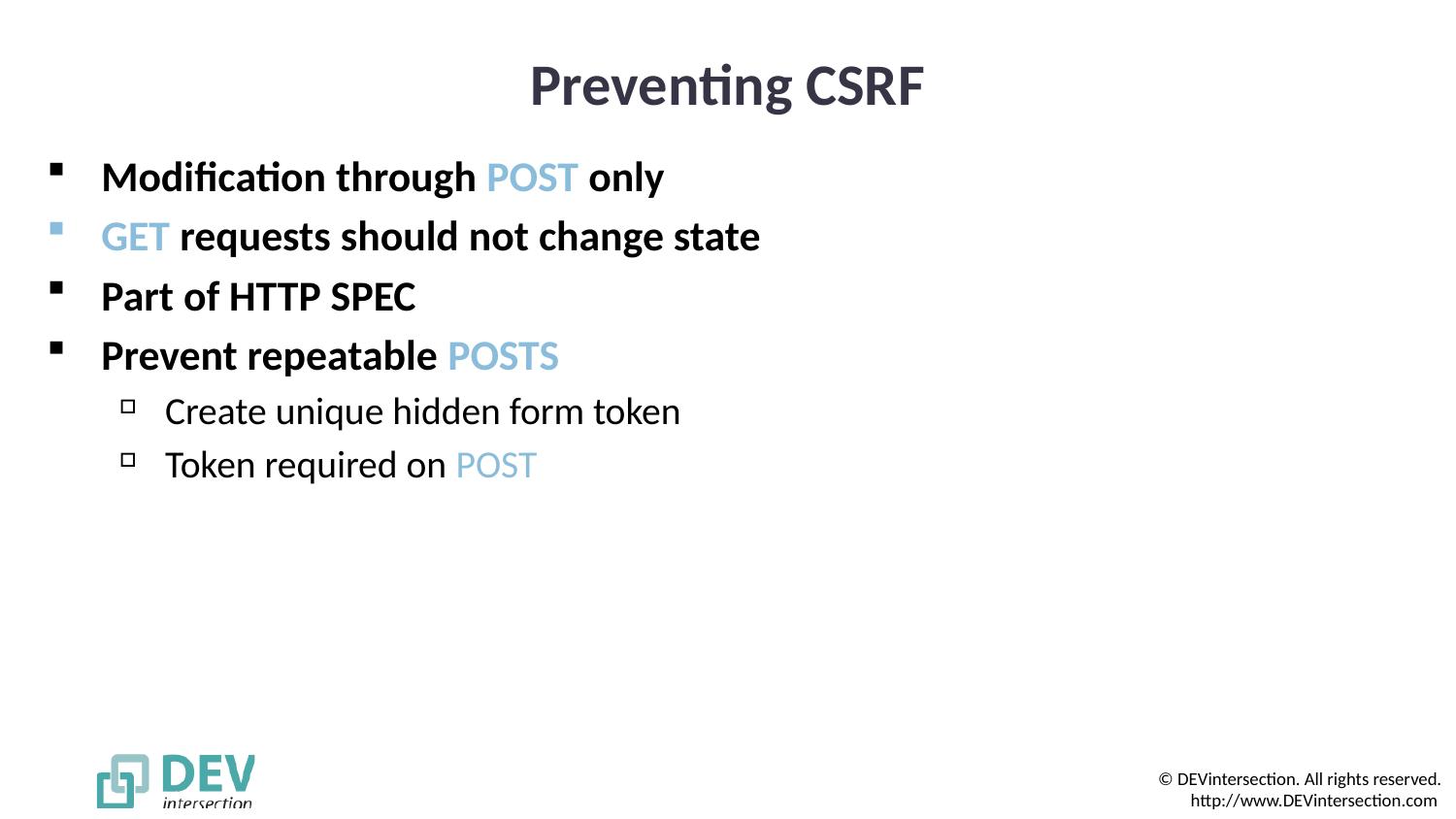

# Preventing CSRF
Modification through POST only
GET requests should not change state
Part of HTTP SPEC
Prevent repeatable POSTS
Create unique hidden form token
Token required on POST